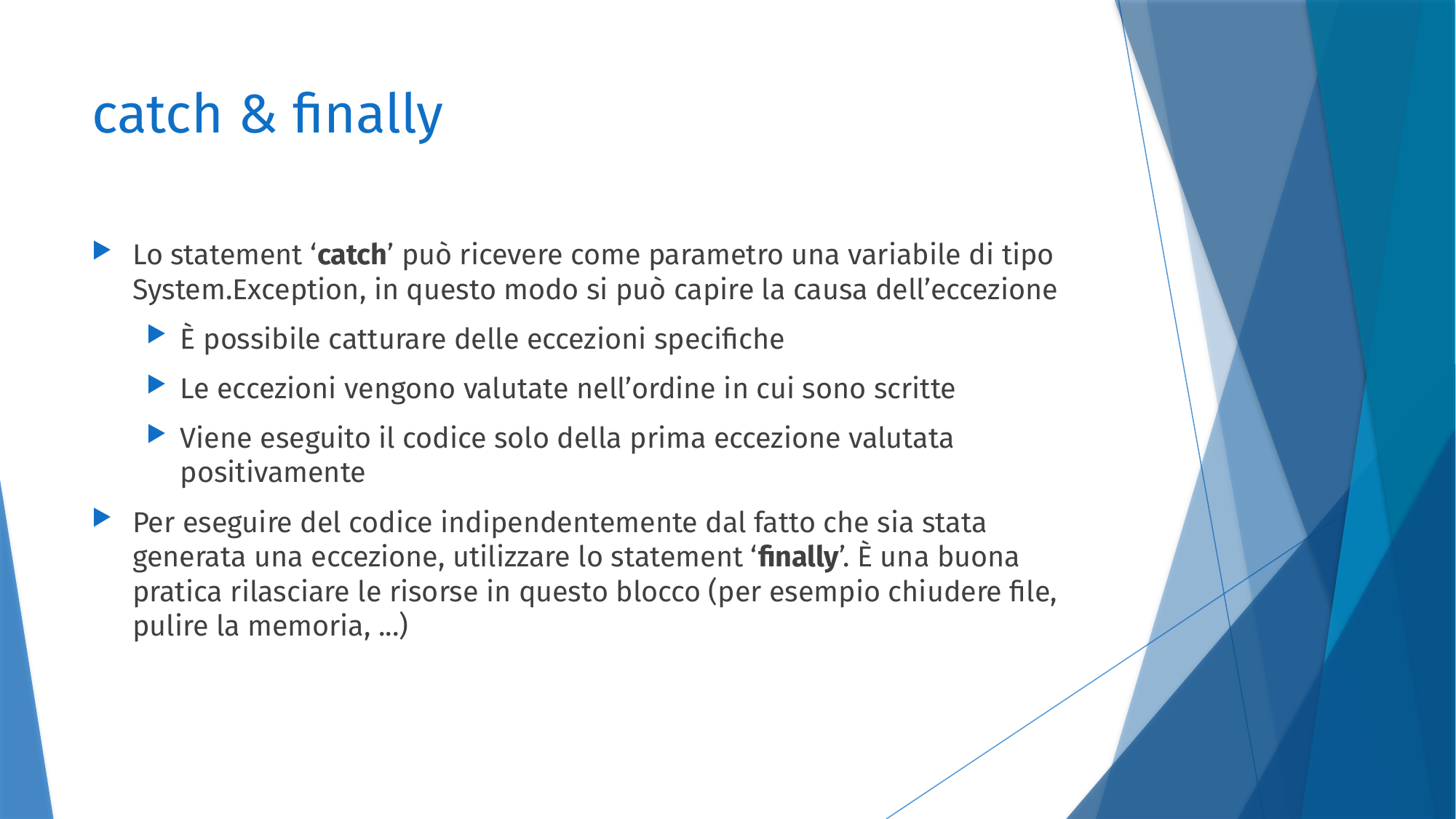

# catch & finally
Lo statement ‘catch’ può ricevere come parametro una variabile di tipo System.Exception, in questo modo si può capire la causa dell’eccezione
È possibile catturare delle eccezioni specifiche
Le eccezioni vengono valutate nell’ordine in cui sono scritte
Viene eseguito il codice solo della prima eccezione valutata positivamente
Per eseguire del codice indipendentemente dal fatto che sia stata generata una eccezione, utilizzare lo statement ‘finally’. È una buona pratica rilasciare le risorse in questo blocco (per esempio chiudere file, pulire la memoria, ...)